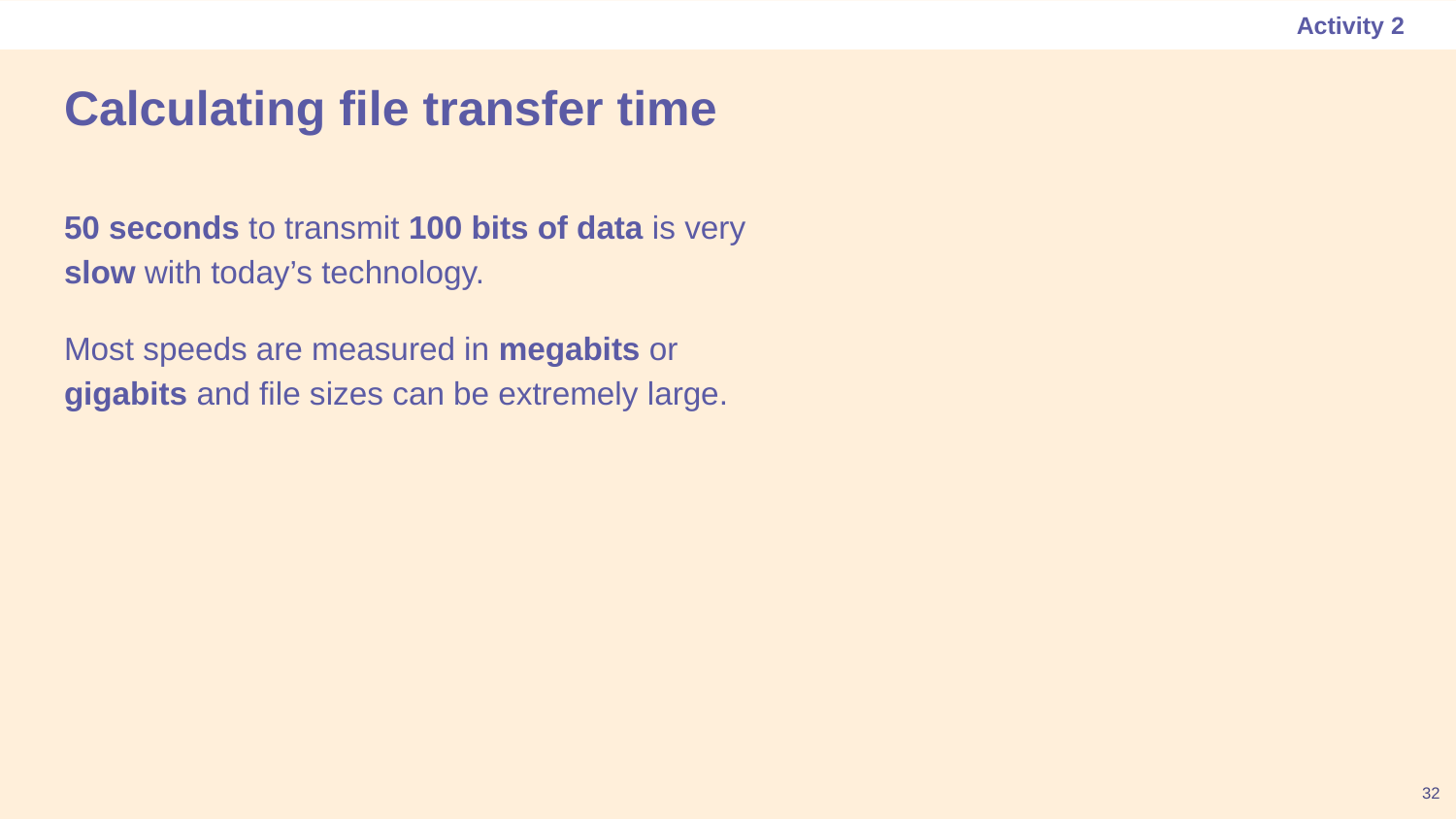

Activity 2
# Calculating file transfer time
50 seconds to transmit 100 bits of data is very slow with today’s technology.
Most speeds are measured in megabits or gigabits and file sizes can be extremely large.
32